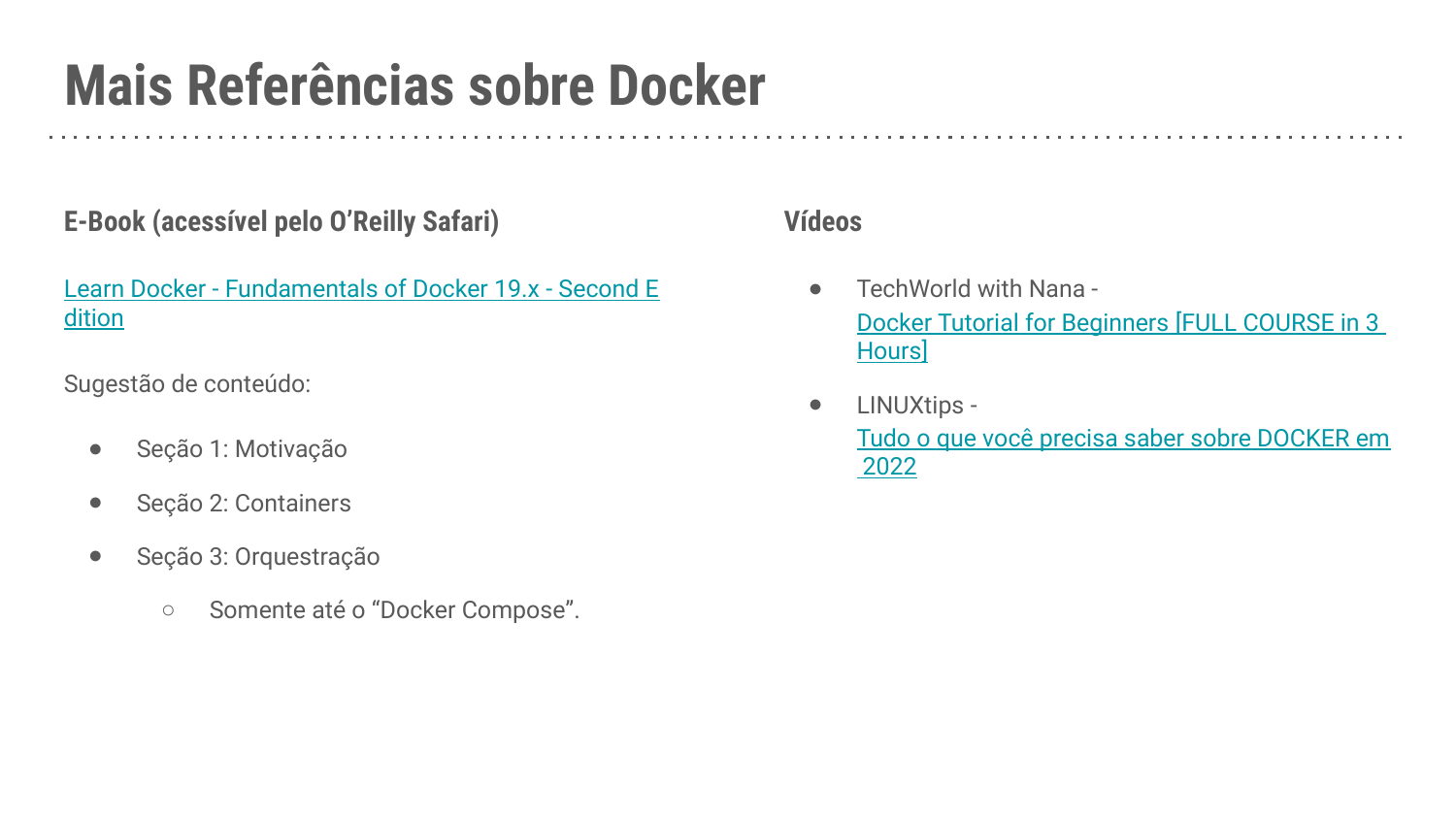

# Mais Referências sobre Docker
E-Book (acessível pelo O’Reilly Safari)
Learn Docker - Fundamentals of Docker 19.x - Second Edition
Sugestão de conteúdo:
Seção 1: Motivação
Seção 2: Containers
Seção 3: Orquestração
Somente até o “Docker Compose”.
Vídeos
TechWorld with Nana - Docker Tutorial for Beginners [FULL COURSE in 3 Hours]
LINUXtips - Tudo o que você precisa saber sobre DOCKER em 2022